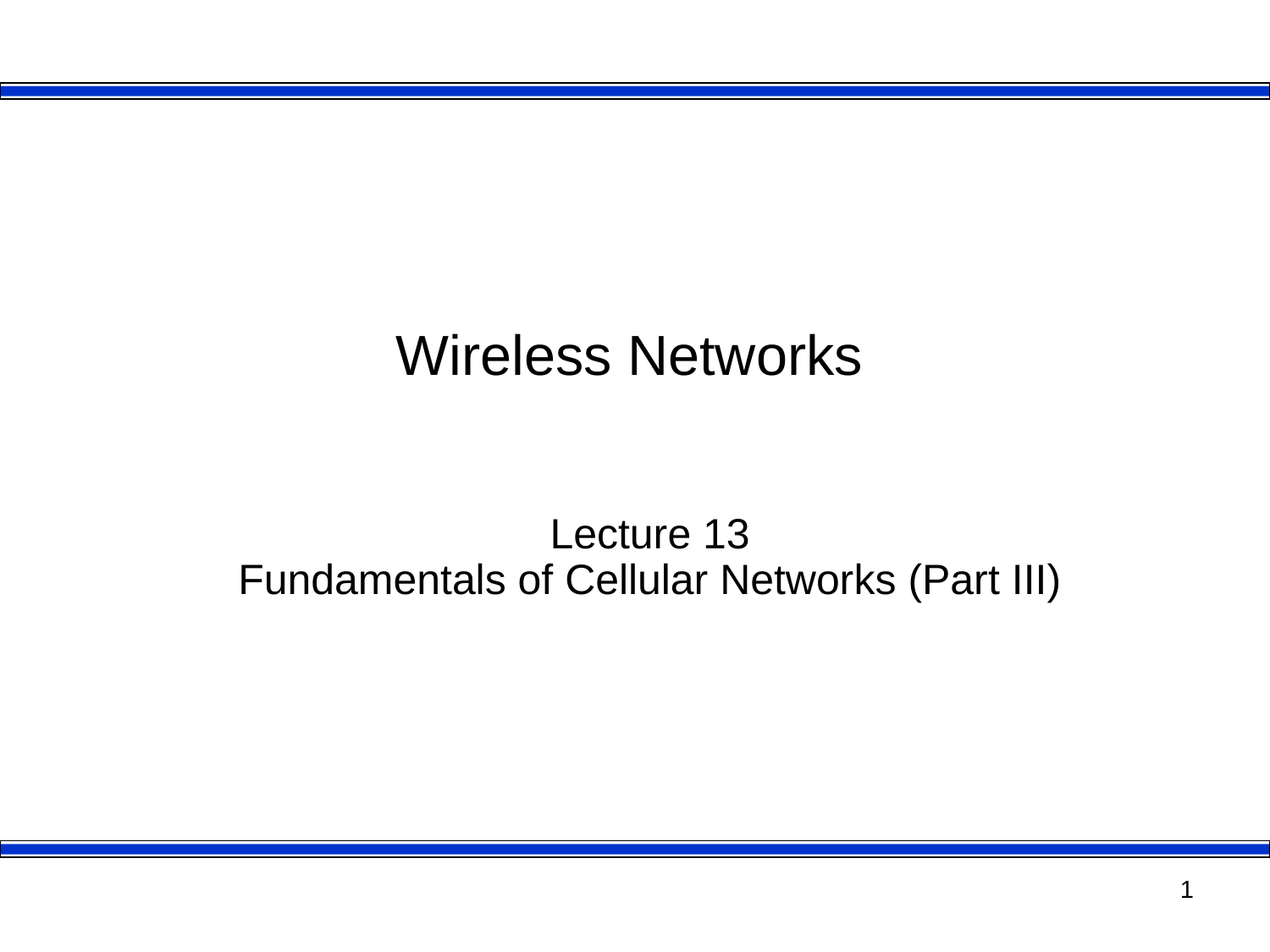

# Wireless Networks
Lecture 13
Fundamentals of Cellular Networks (Part III)

1